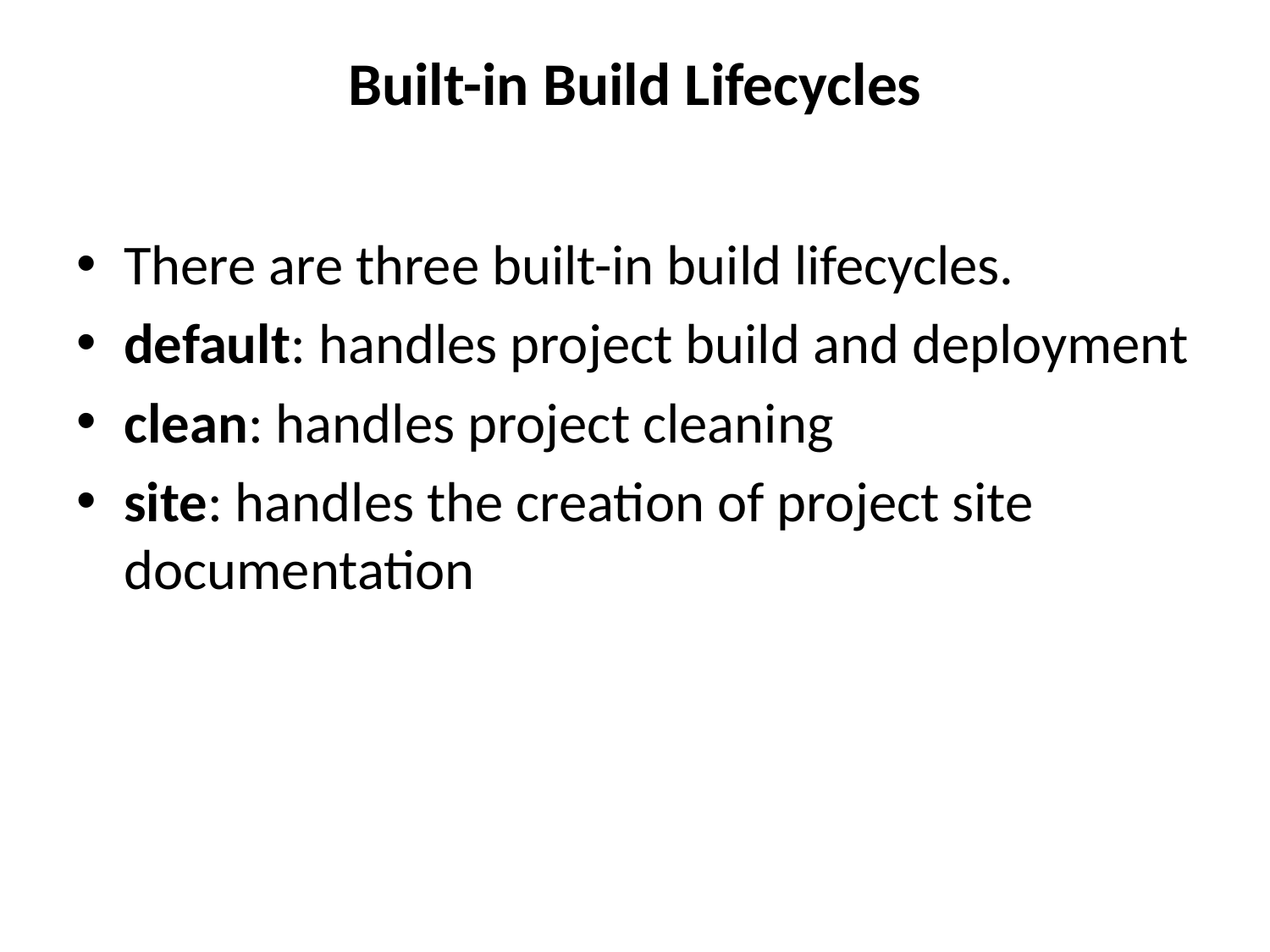

# Built-in Build Lifecycles
There are three built-in build lifecycles.
default: handles project build and deployment
clean: handles project cleaning
site: handles the creation of project site documentation